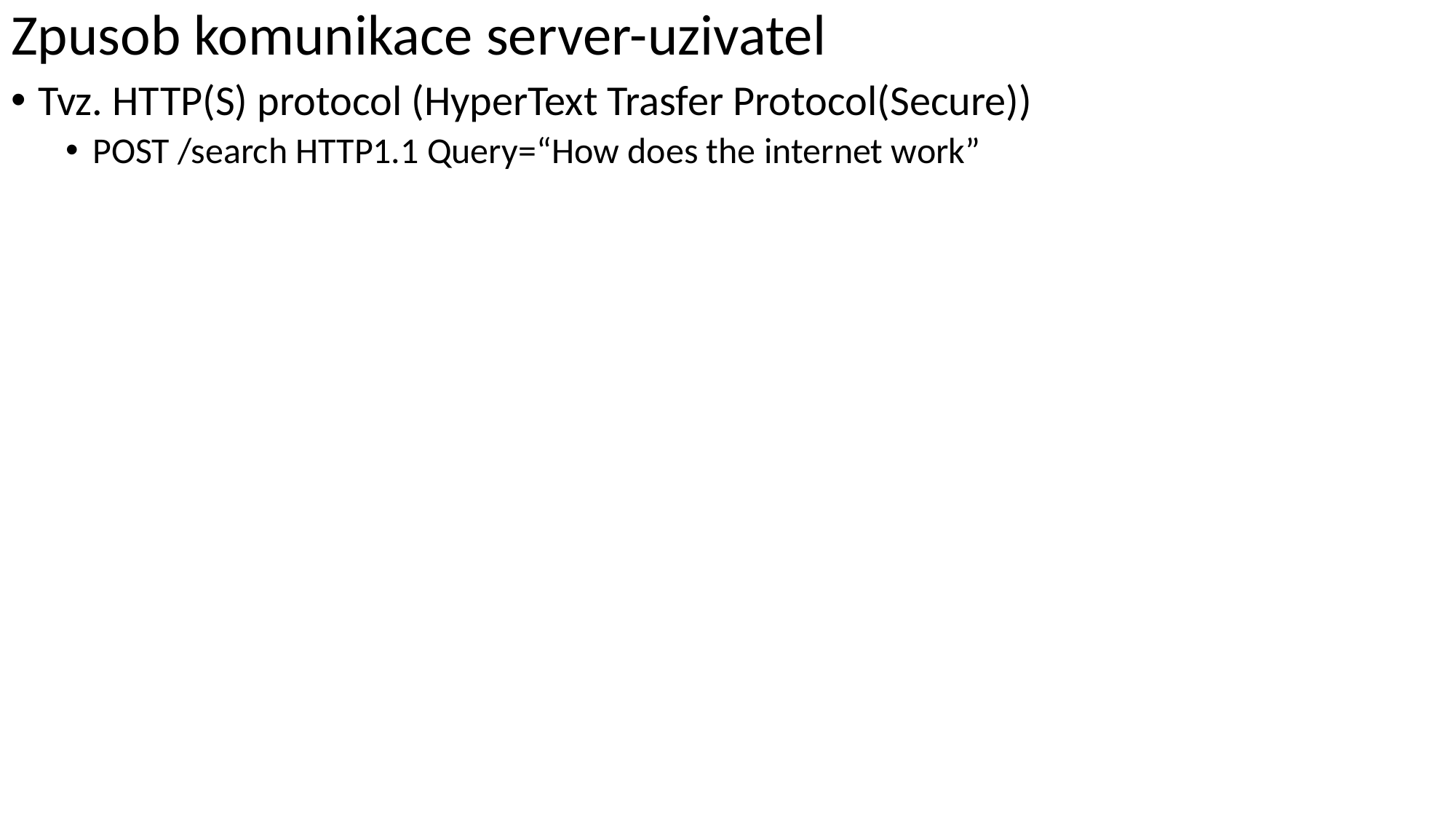

# Zpusob komunikace server-uzivatel
Tvz. HTTP(S) protocol (HyperText Trasfer Protocol(Secure))
POST /search HTTP1.1 Query=“How does the internet work”